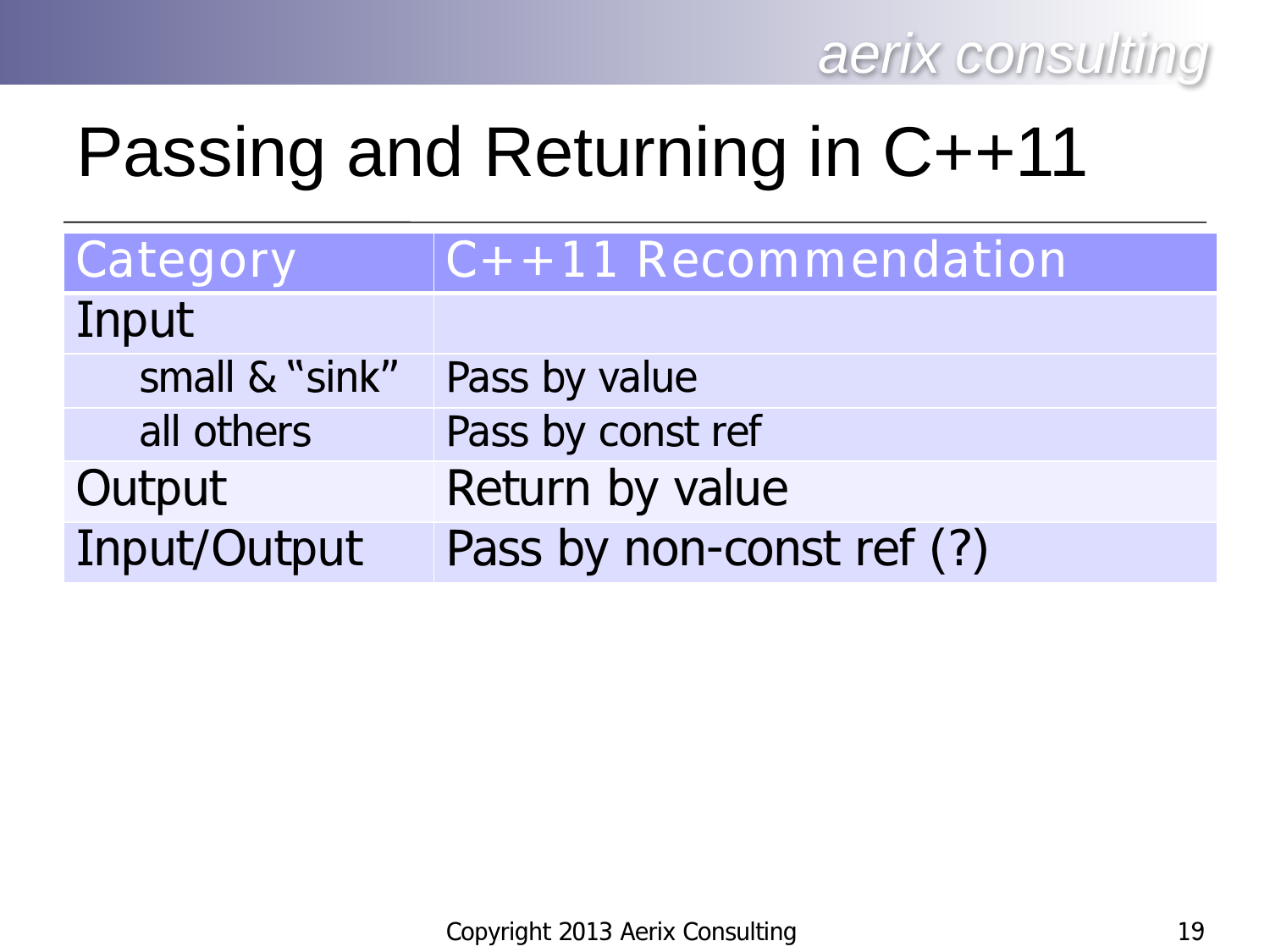

# Passing and Returning in C++11
| Category | C++11 Recommendation |
| --- | --- |
| Input |  |
| small & “sink” | Pass by value |
| all others | Pass by const ref |
| Output | Return by value |
| Input/Output | Pass by non-const ref (?) |
19
Copyright 2013 Aerix Consulting